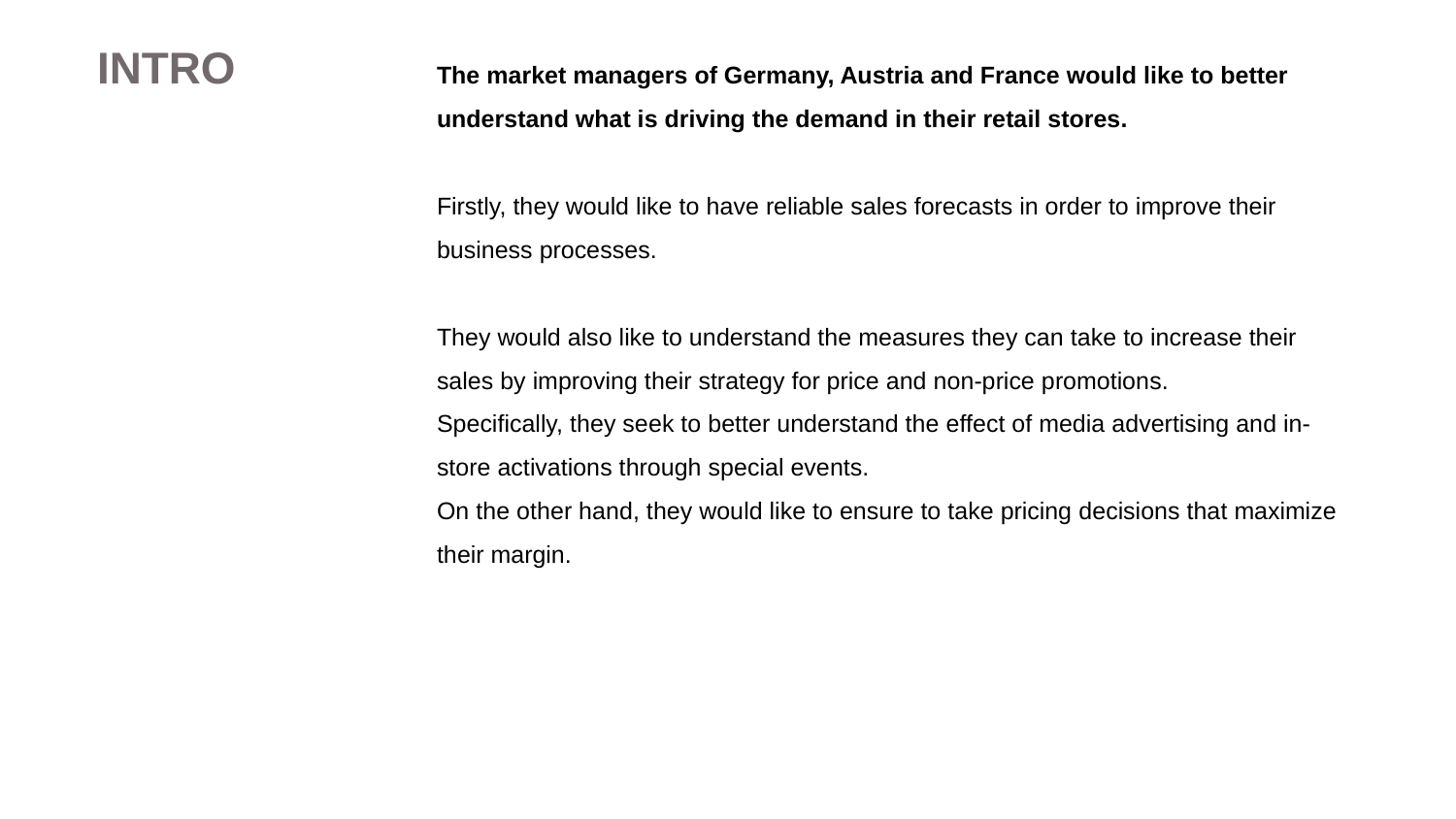

# intro
The market managers of Germany, Austria and France would like to better understand what is driving the demand in their retail stores.

Firstly, they would like to have reliable sales forecasts in order to improve their business processes.

They would also like to understand the measures they can take to increase their sales by improving their strategy for price and non-price promotions.
Specifically, they seek to better understand the effect of media advertising and in-store activations through special events.
On the other hand, they would like to ensure to take pricing decisions that maximize their margin.